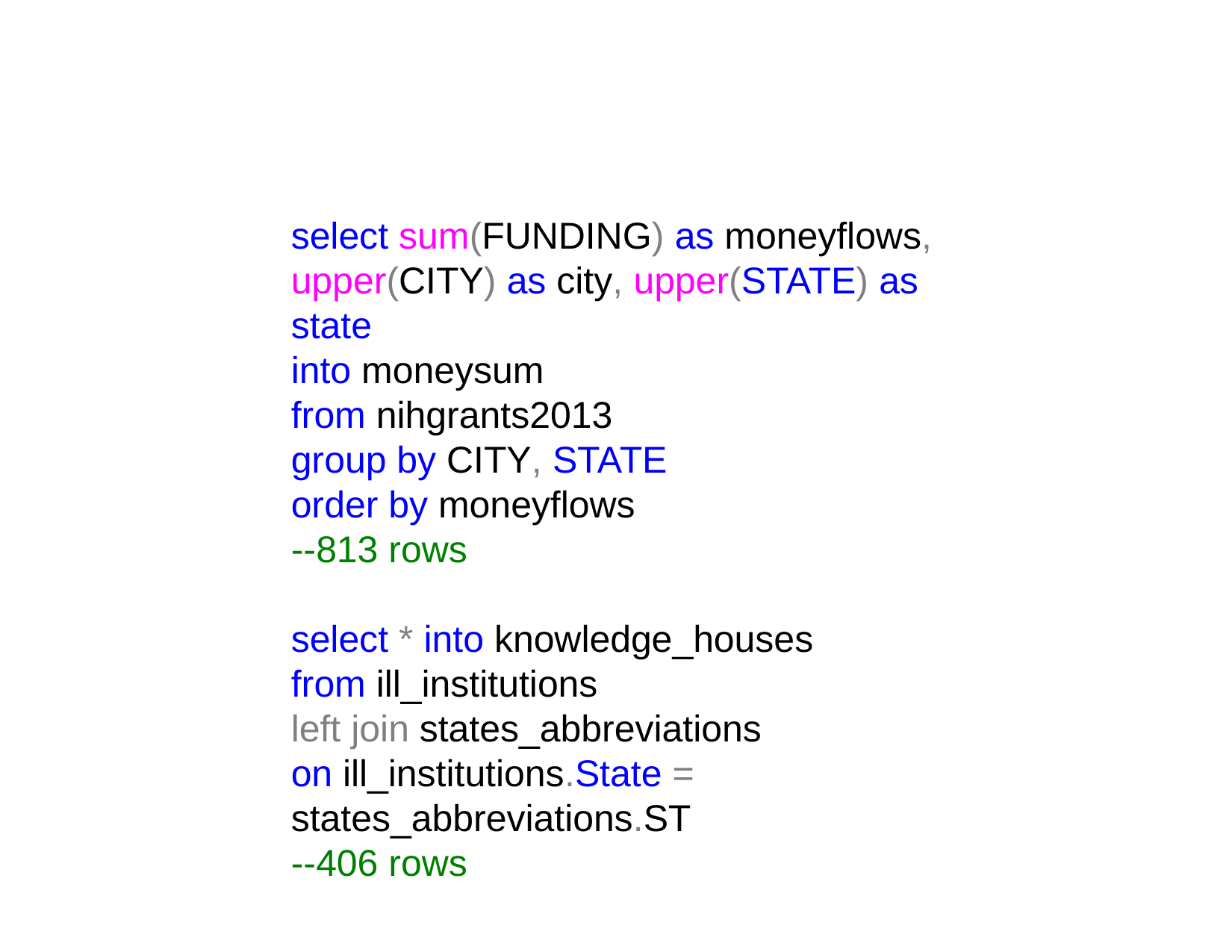

select sum(FUNDING) as moneyflows, upper(CITY) as city, upper(STATE) as state
into moneysum
from nihgrants2013
group by CITY, STATE
order by moneyflows
--813 rows

select * into knowledge_houses
from ill_institutions
left join states_abbreviations
on ill_institutions.State = states_abbreviations.ST
--406 rows